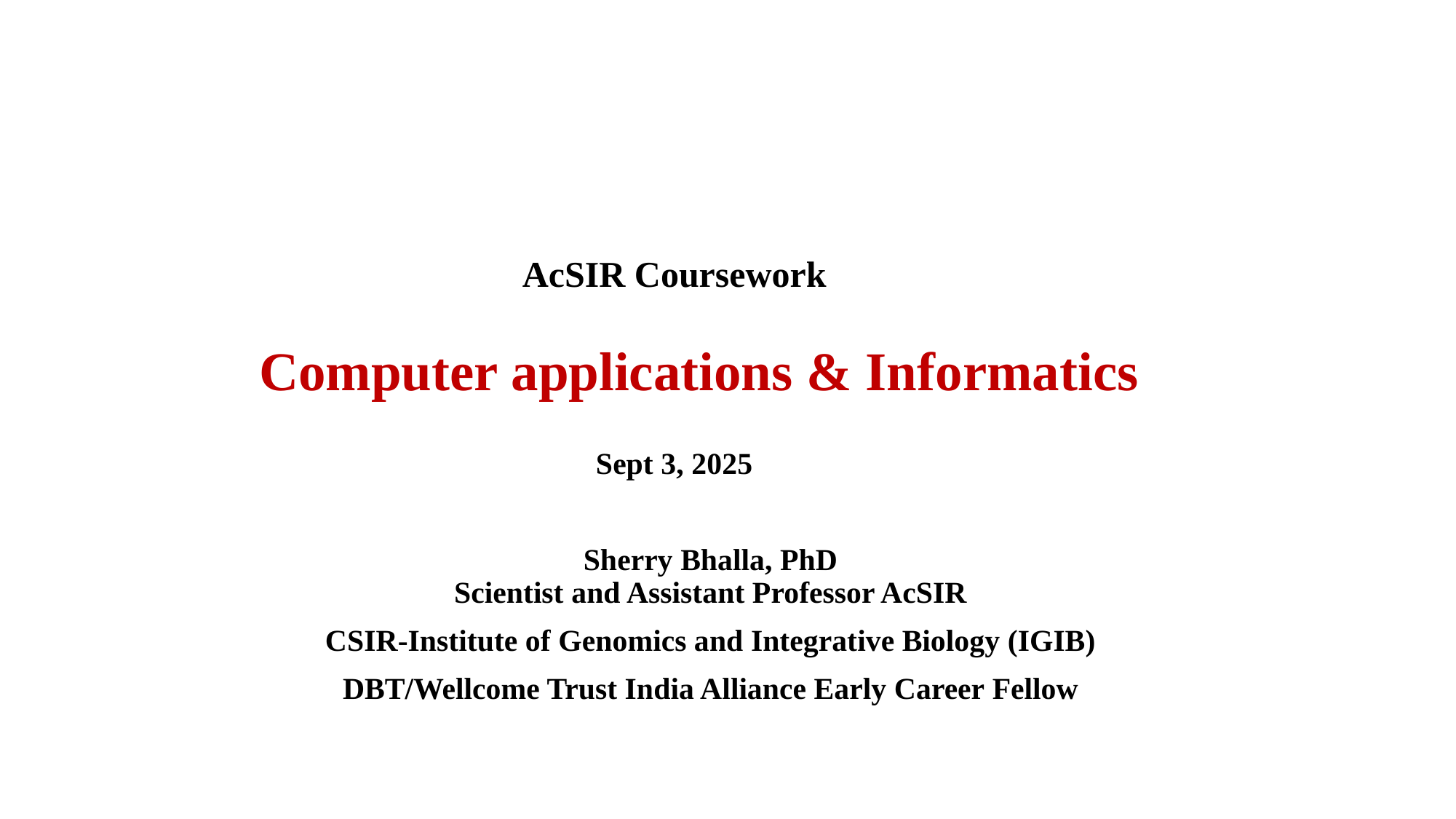

# AcSIR Coursework
Computer applications & Informatics
Sept 3, 2025
Sherry Bhalla, PhD
Scientist and Assistant Professor AcSIR
CSIR-Institute of Genomics and Integrative Biology (IGIB)
DBT/Wellcome Trust India Alliance Early Career Fellow